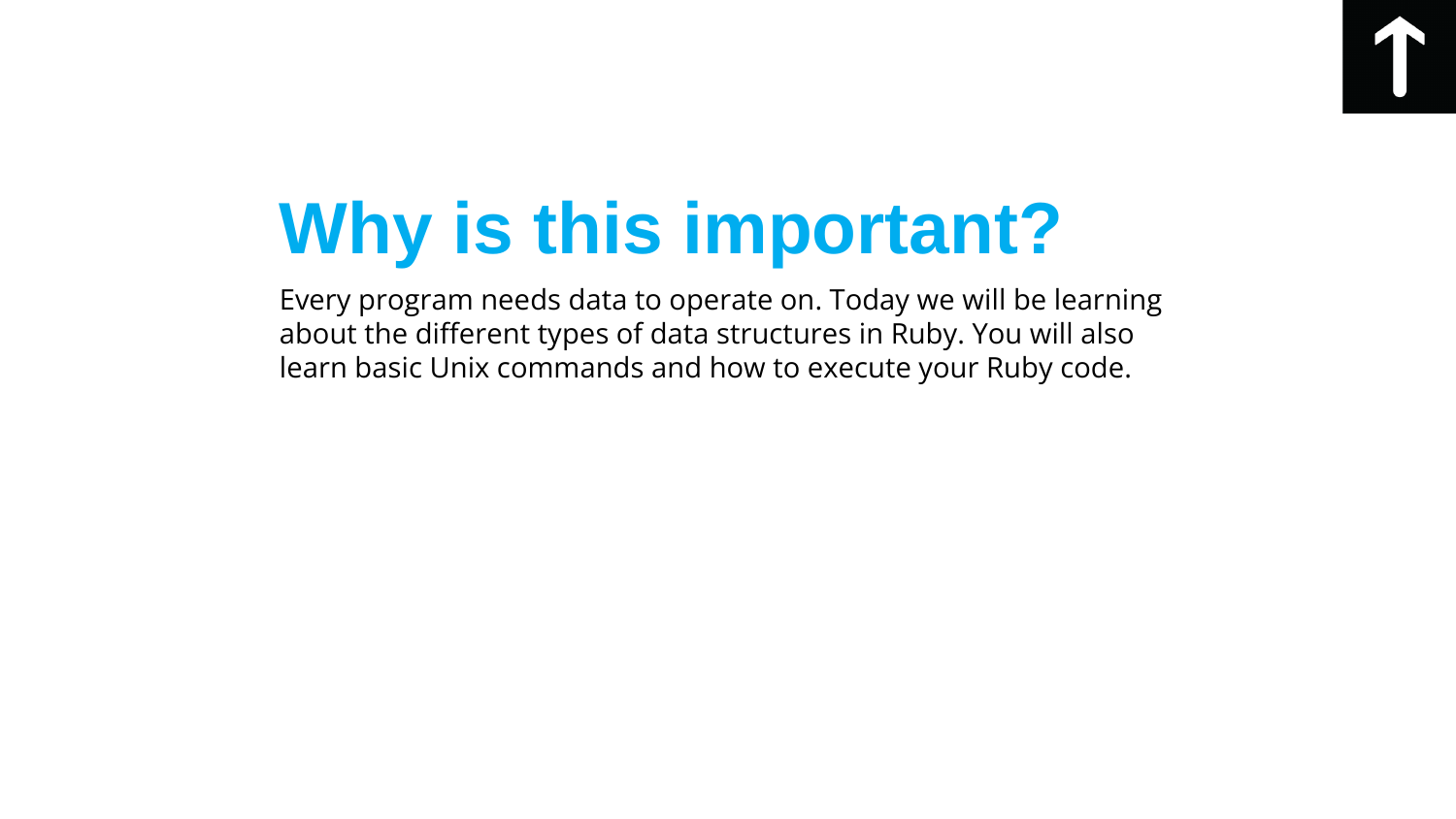

# Why is this important?
Every program needs data to operate on. Today we will be learning about the different types of data structures in Ruby. You will also learn basic Unix commands and how to execute your Ruby code.